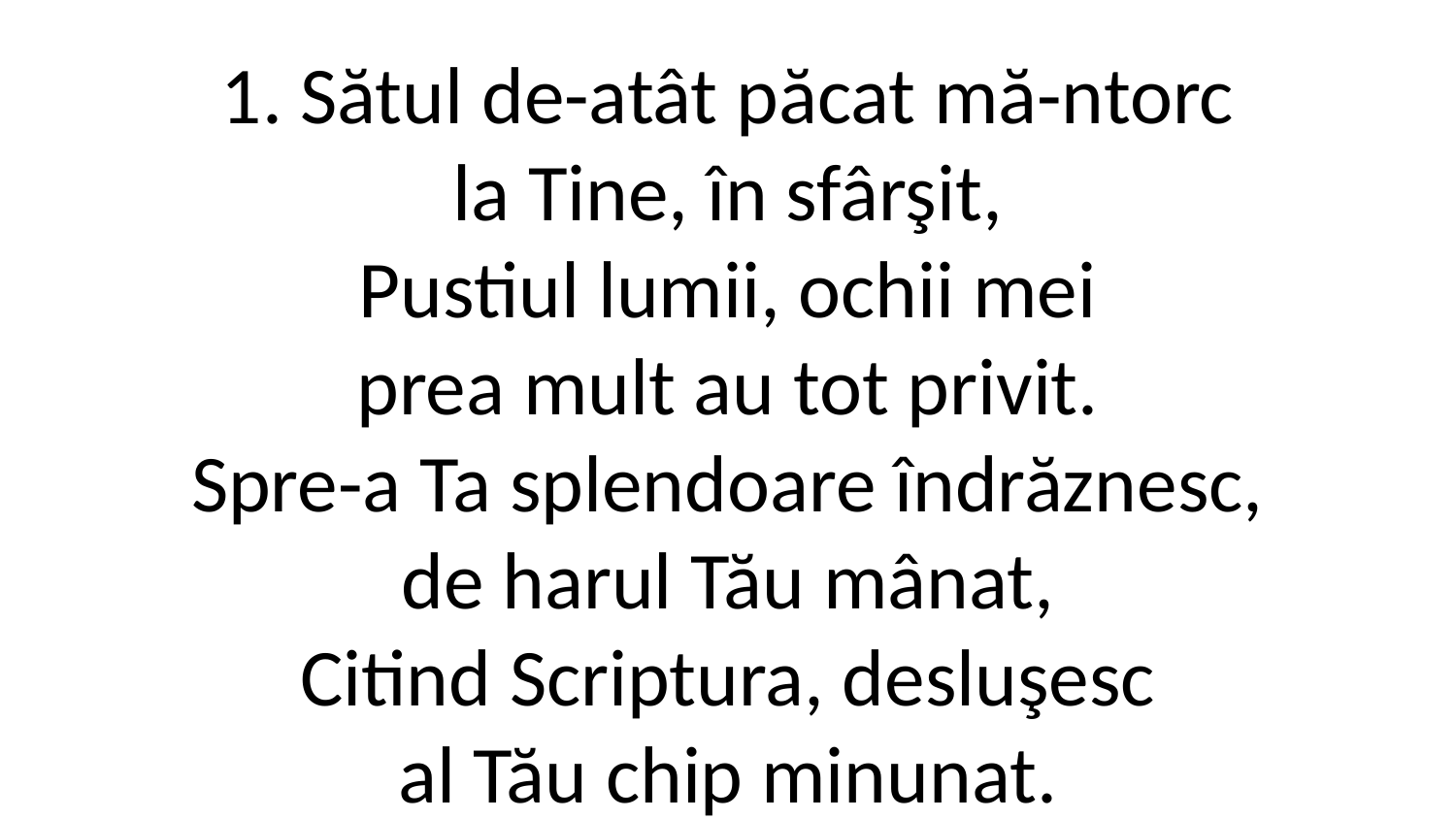

1. Sătul de-atât păcat mă-ntorc
la Tine, în sfârşit,
Pustiul lumii, ochii mei
prea mult au tot privit.
Spre-a Ta splendoare îndrăznesc,
de harul Tău mânat,
Citind Scriptura, desluşesc
al Tău chip minunat.